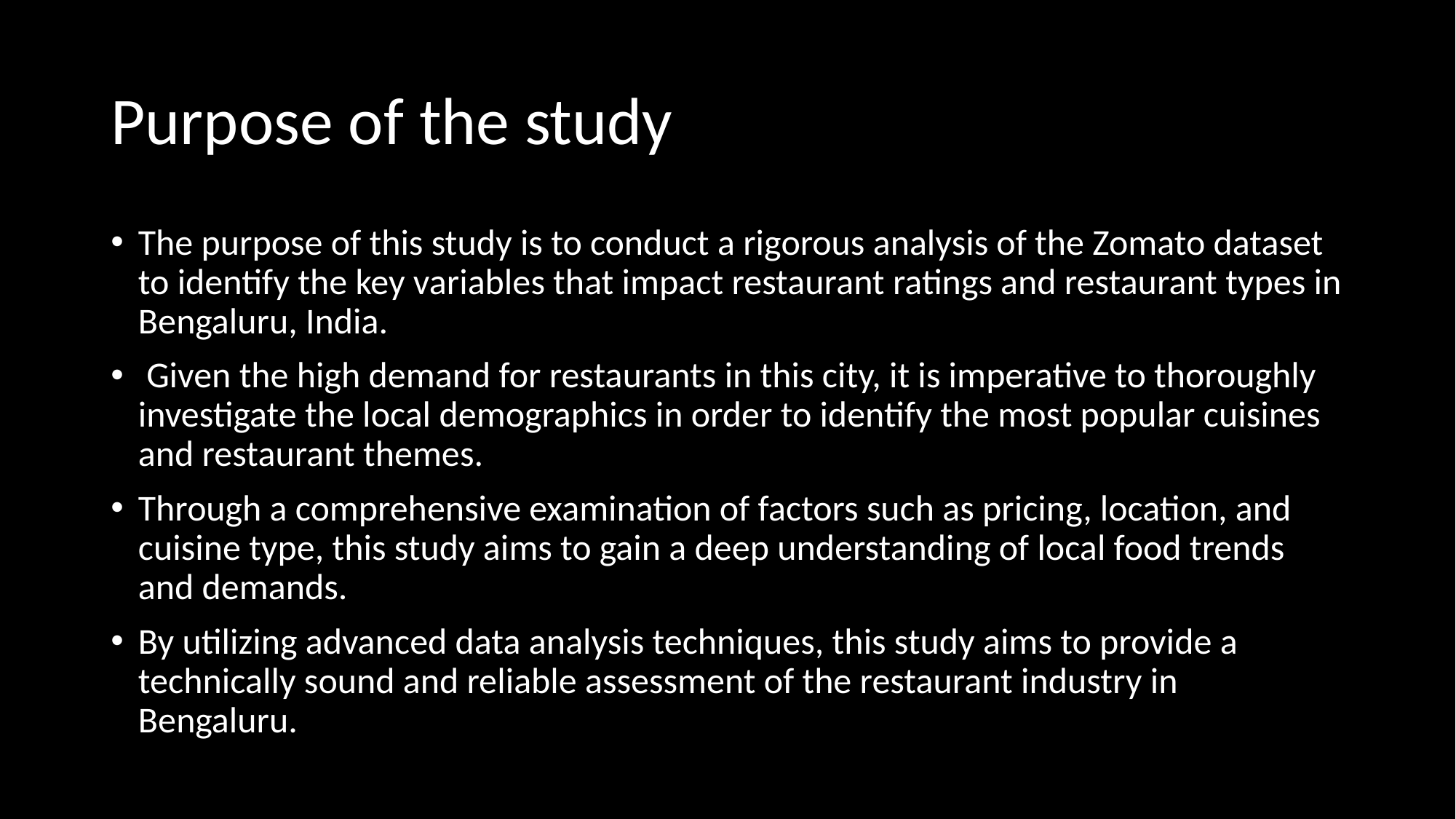

# Purpose of the study
The purpose of this study is to conduct a rigorous analysis of the Zomato dataset to identify the key variables that impact restaurant ratings and restaurant types in Bengaluru, India.
 Given the high demand for restaurants in this city, it is imperative to thoroughly investigate the local demographics in order to identify the most popular cuisines and restaurant themes.
Through a comprehensive examination of factors such as pricing, location, and cuisine type, this study aims to gain a deep understanding of local food trends and demands.
By utilizing advanced data analysis techniques, this study aims to provide a technically sound and reliable assessment of the restaurant industry in Bengaluru.